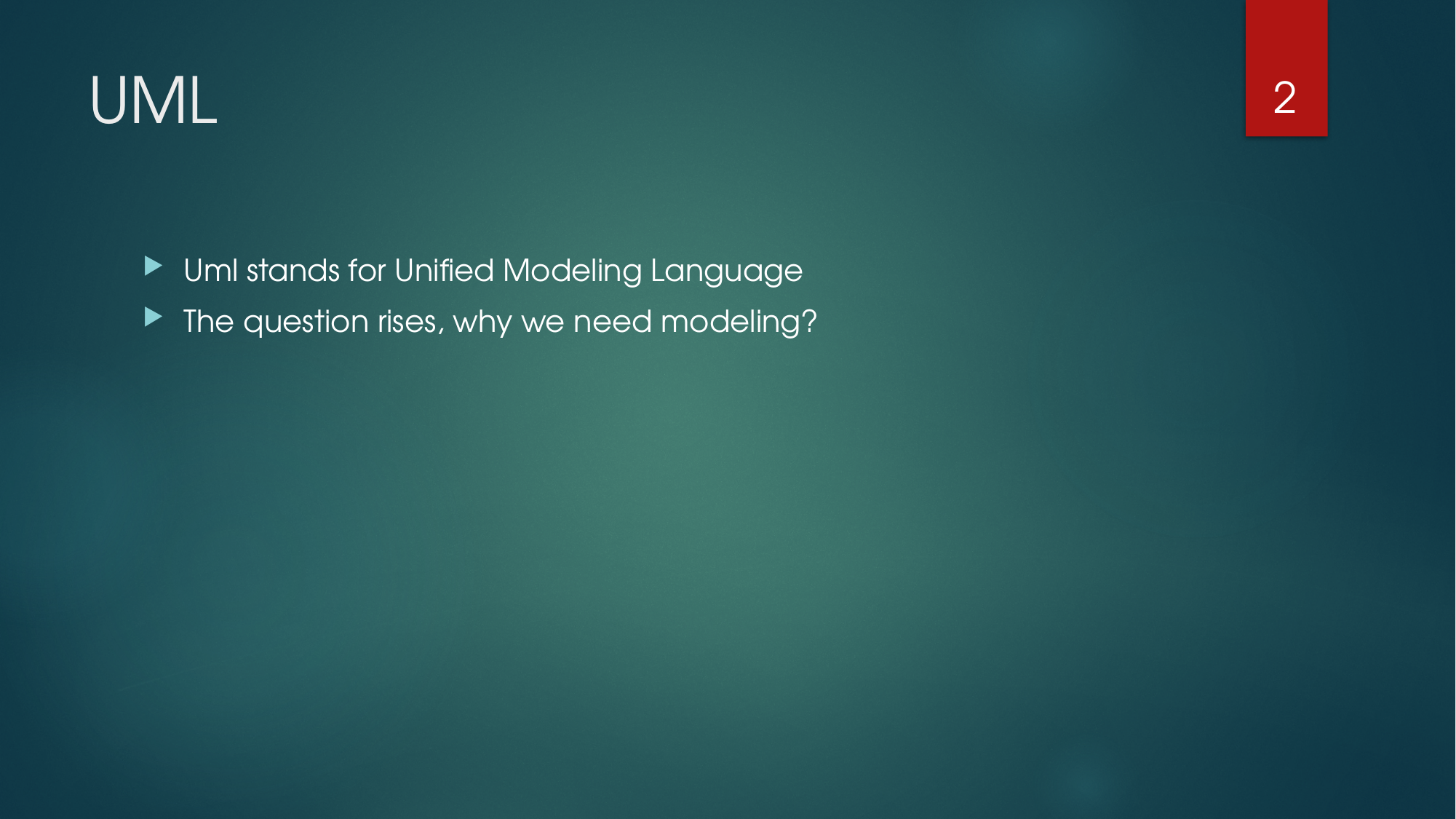

2
# UML
Uml stands for Unified Modeling Language
The question rises, why we need modeling?